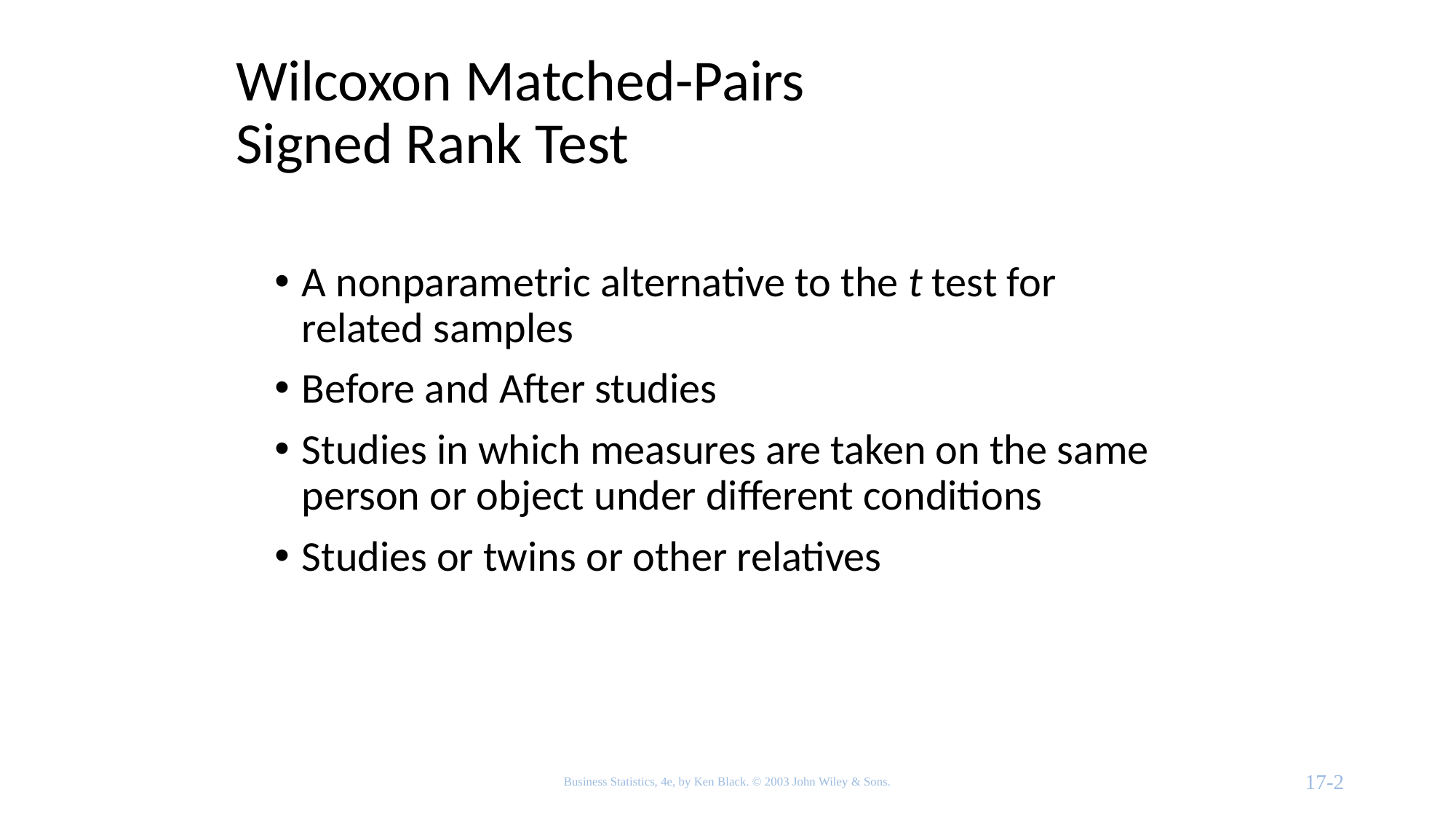

# Wilcoxon Matched-Pairs Signed Rank Test
A nonparametric alternative to the t test for related samples
Before and After studies
Studies in which measures are taken on the same person or object under different conditions
Studies or twins or other relatives
Business Statistics, 4e, by Ken Black. © 2003 John Wiley & Sons.
17-2